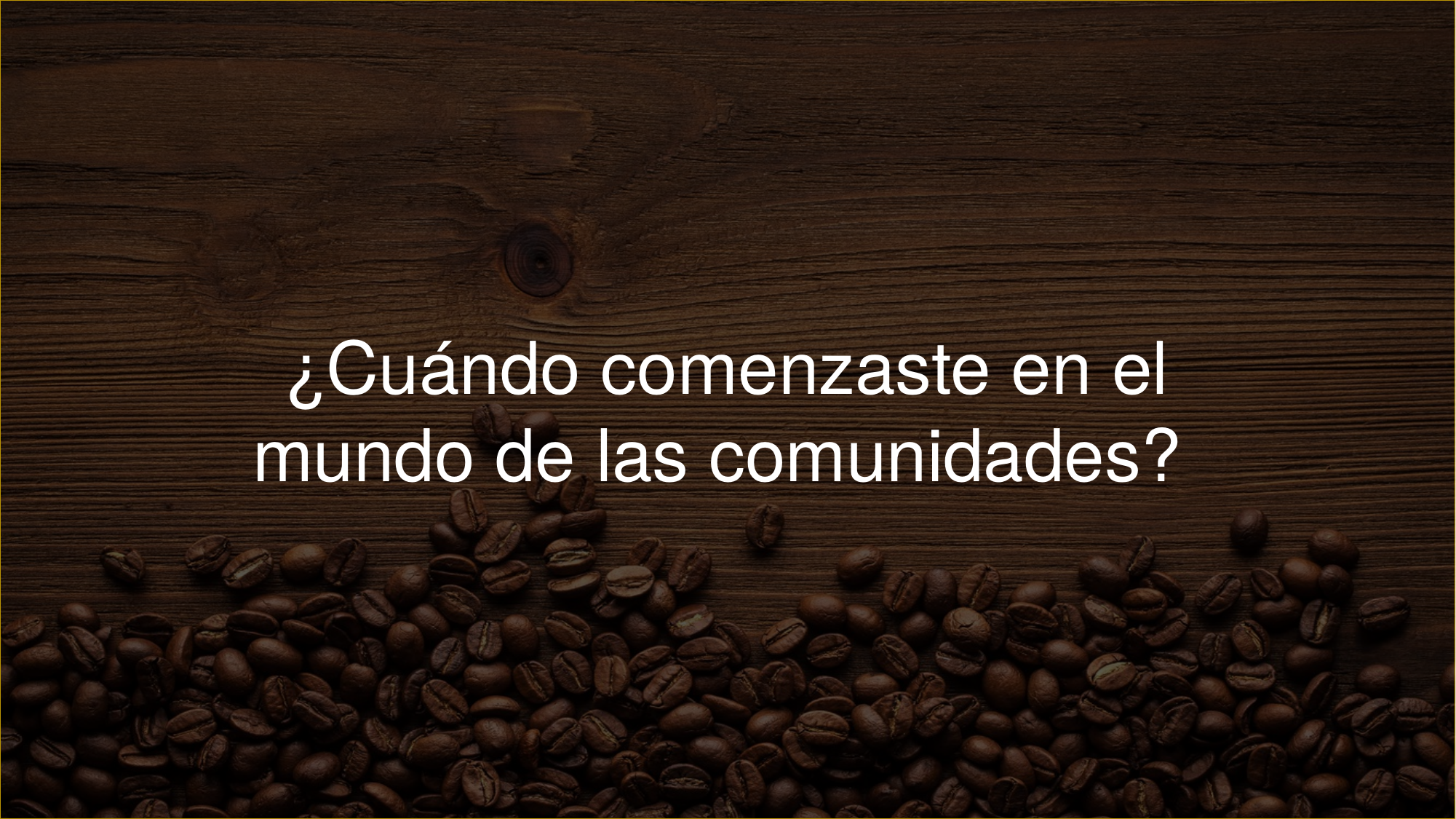

¿Cuándo comenzaste en el mundo de las comunidades?